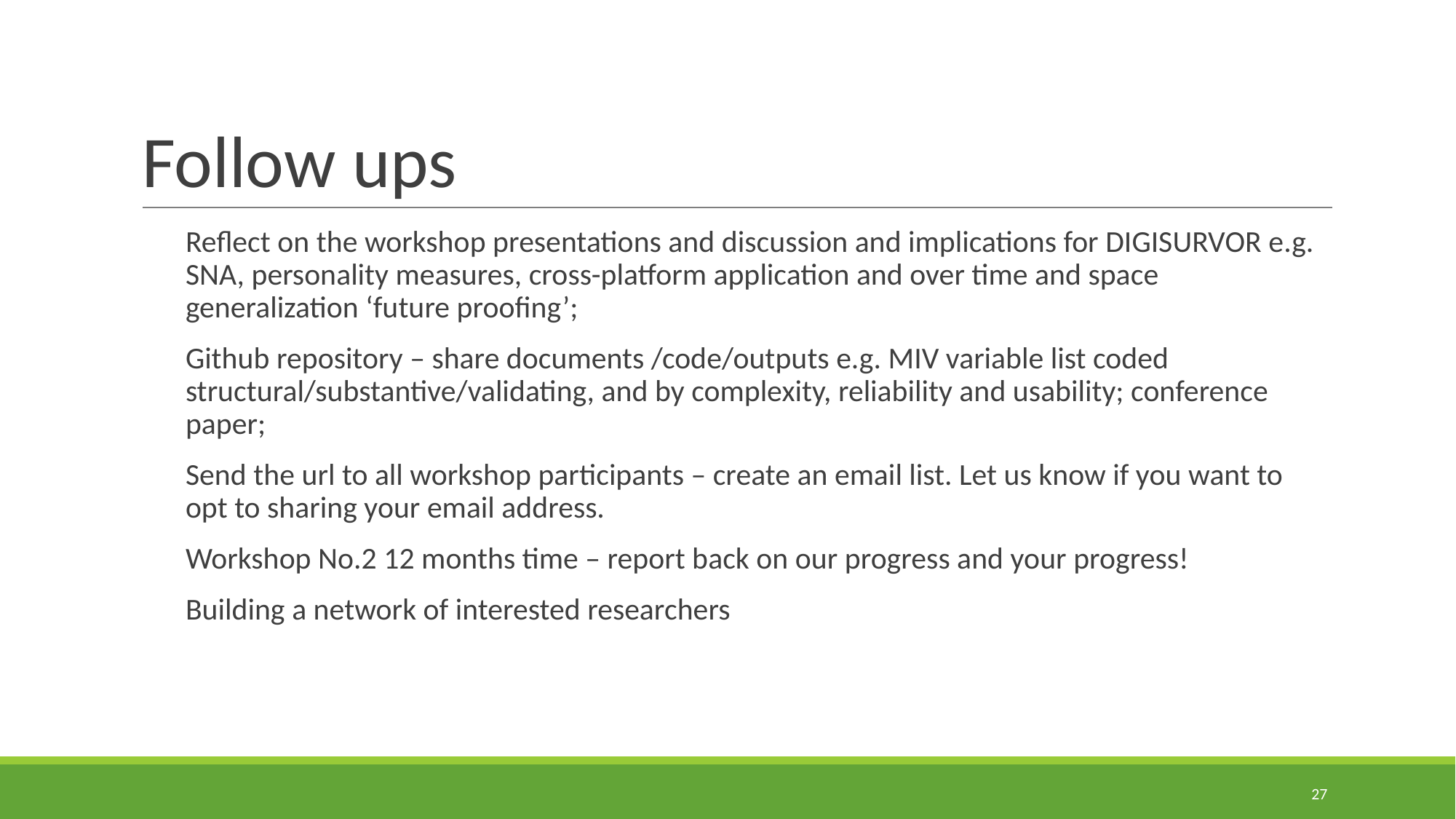

# Follow ups
Reflect on the workshop presentations and discussion and implications for DIGISURVOR e.g. SNA, personality measures, cross-platform application and over time and space generalization ‘future proofing’;
Github repository – share documents /code/outputs e.g. MIV variable list coded structural/substantive/validating, and by complexity, reliability and usability; conference paper;
Send the url to all workshop participants – create an email list. Let us know if you want to opt to sharing your email address.
Workshop No.2 12 months time – report back on our progress and your progress!
Building a network of interested researchers
27